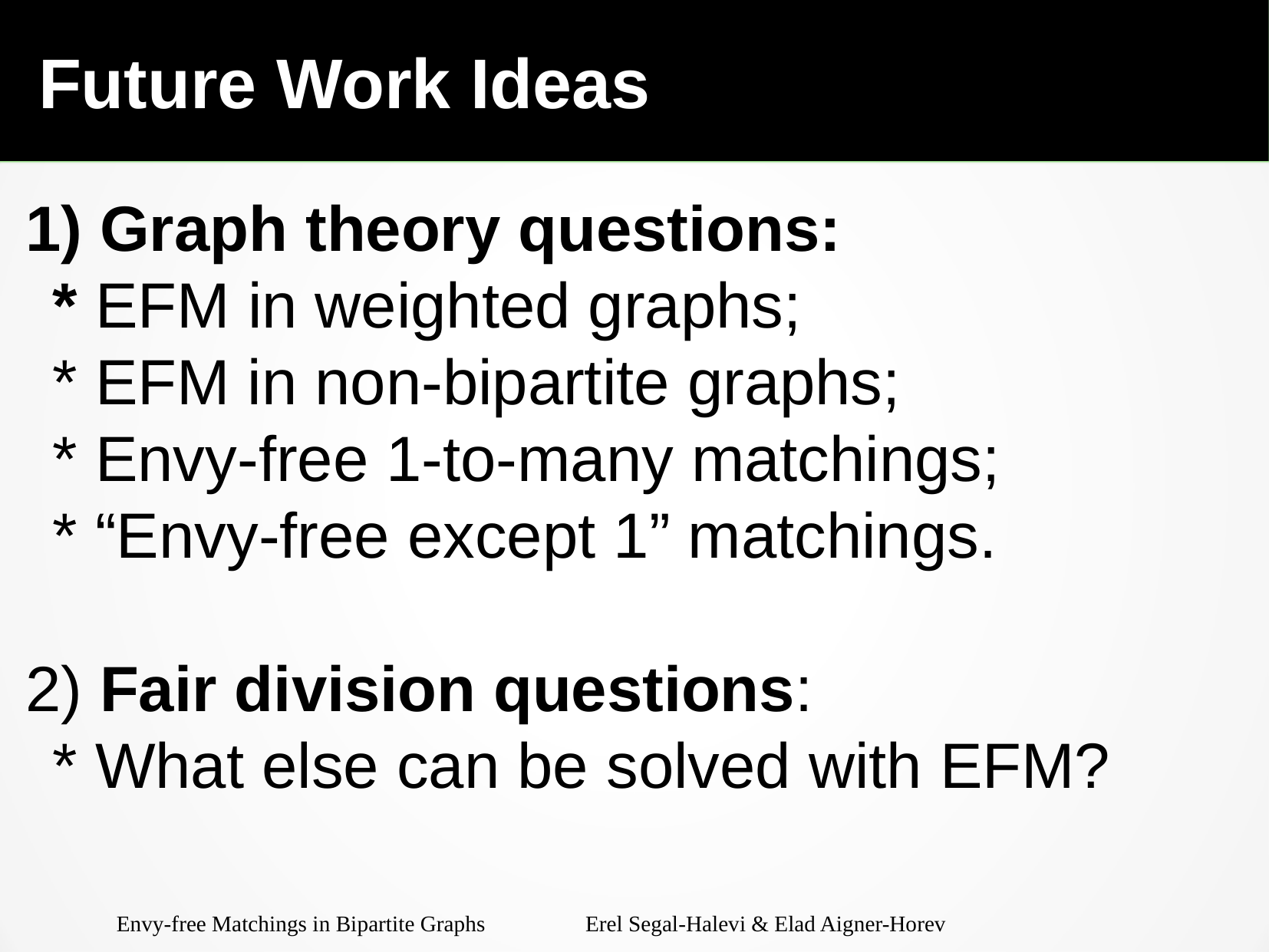

Future Work Ideas
 Graph theory questions:
* EFM in weighted graphs;
* EFM in non-bipartite graphs;
* Envy-free 1-to-many matchings;
* “Envy-free except 1” matchings.
 Fair division questions:
* What else can be solved with EFM?
Envy-free Matchings in Bipartite Graphs                  Erel Segal-Halevi & Elad Aigner-Horev